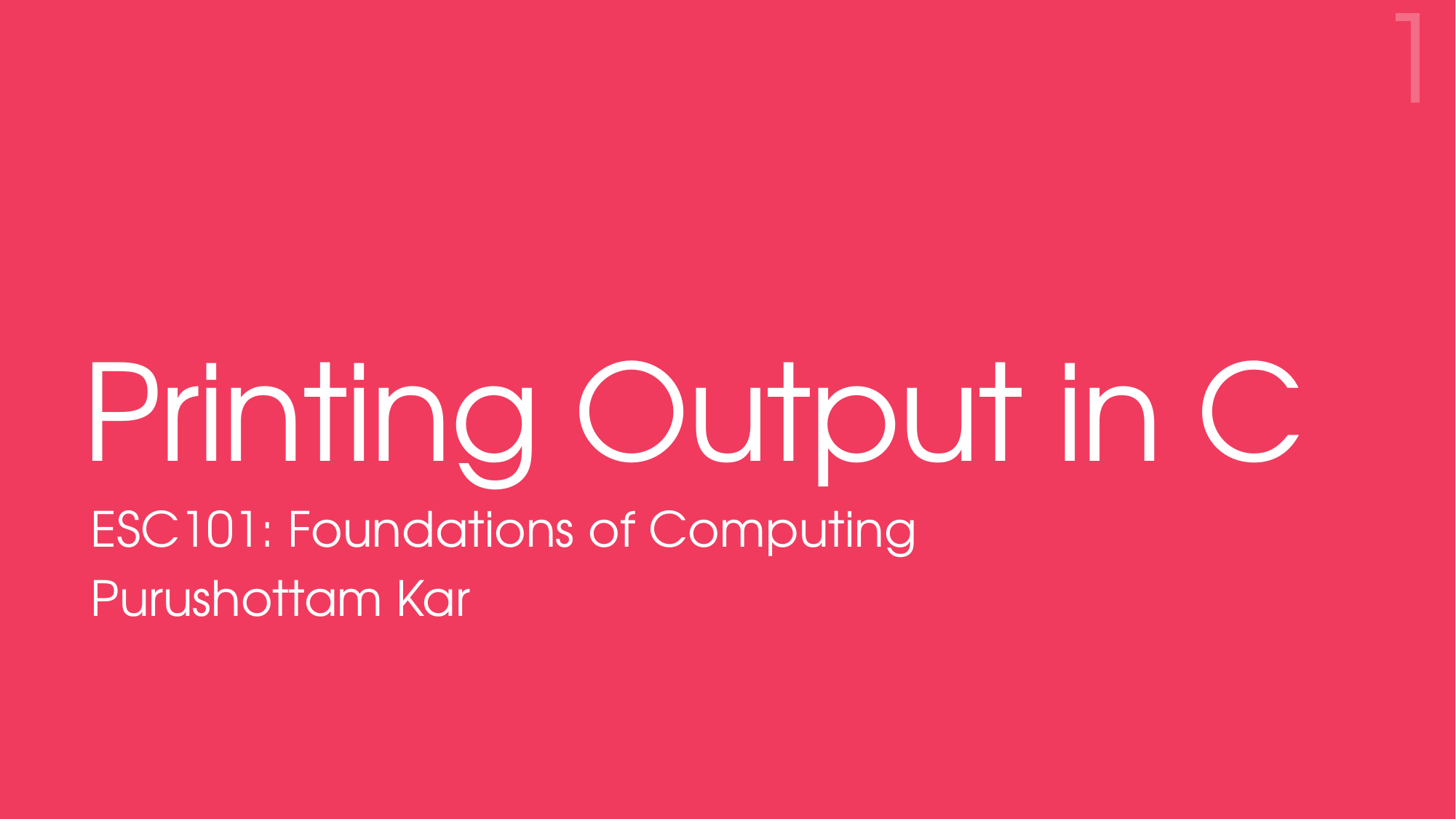

1
# Printing Output in C
ESC101: Foundations of Computing
Purushottam Kar